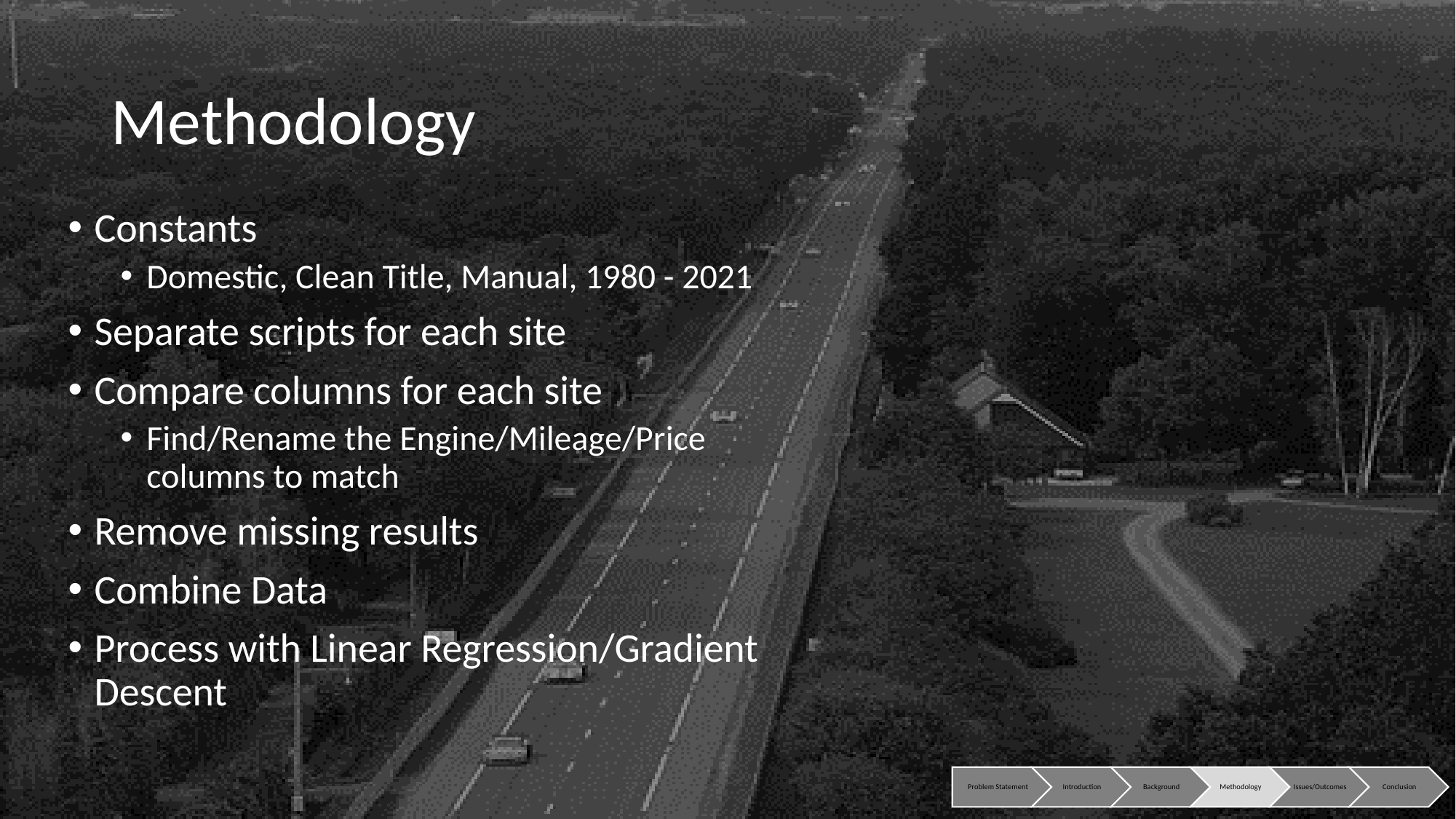

# Methodology
Constants
Domestic, Clean Title, Manual, 1980 - 2021
Separate scripts for each site
Compare columns for each site
Find/Rename the Engine/Mileage/Price columns to match
Remove missing results
Combine Data
Process with Linear Regression/Gradient Descent
Problem Statement
Introduction
Background
Methodology
Issues/Outcomes
Conclusion